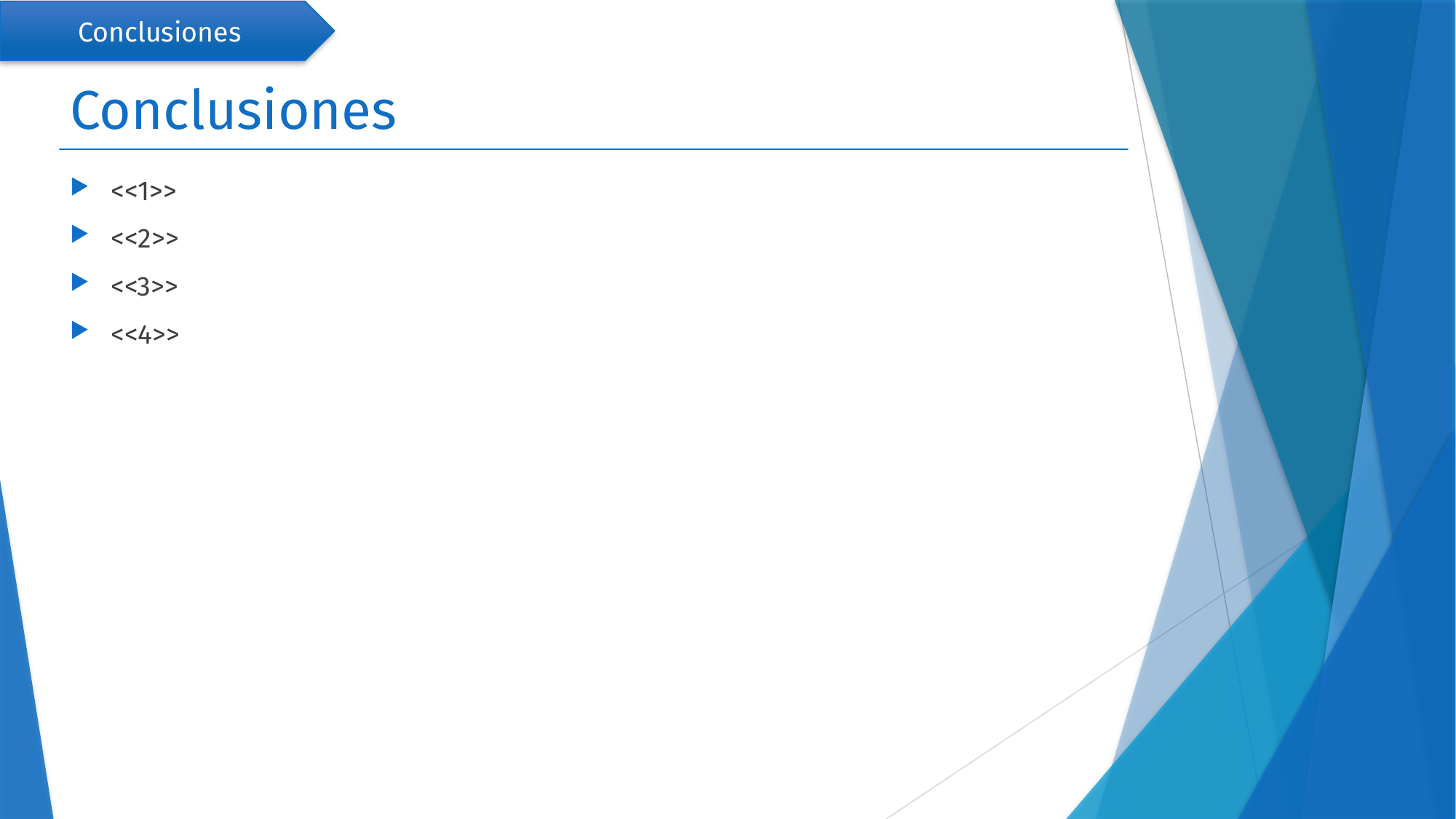

Conclusiones
# Conclusiones
<<1>>
<<2>>
<<3>>
<<4>>